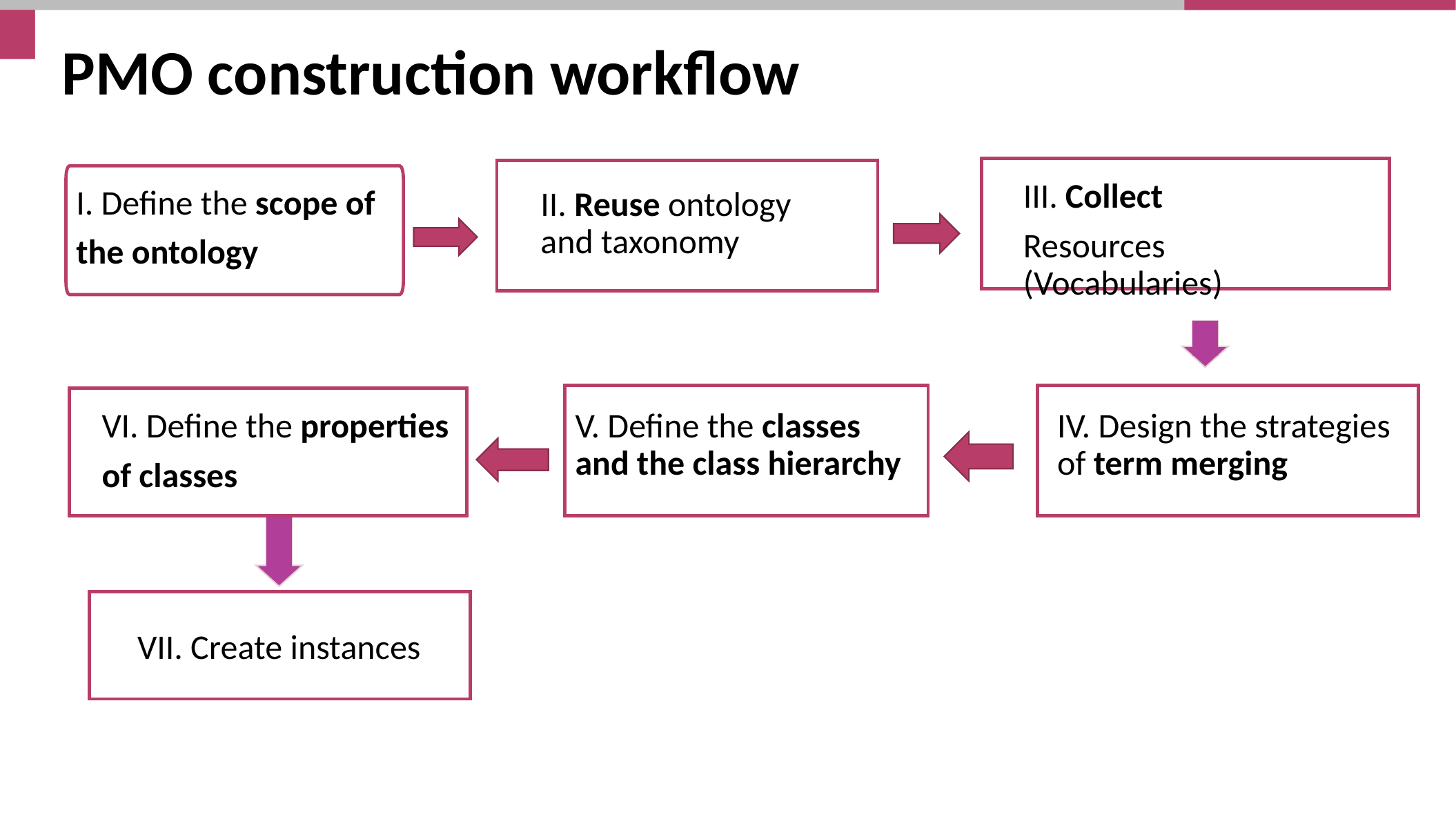

# PMO construction workflow

III. Collect
Resources (Vocabularies)
I. Define the scope of
the ontology
II. Reuse ontology and taxonomy

IV. Design the strategies of term merging

VI. Define the properties
of classes
V. Define the classes and the class hierarchy

VII. Create instances
Step 7. Create instances